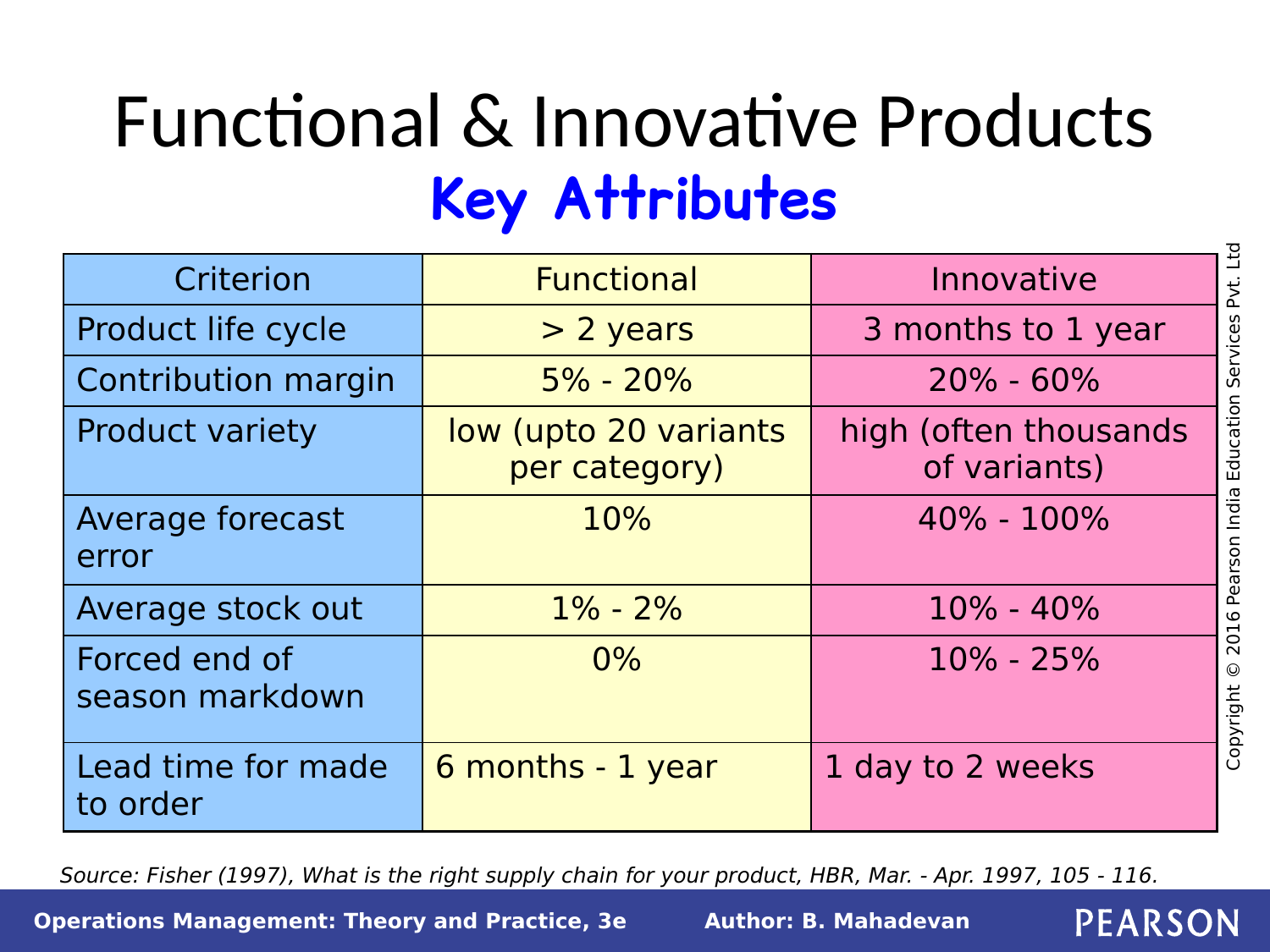

# Functional & Innovative Products Key Attributes
| Criterion | Functional | Innovative |
| --- | --- | --- |
| Product life cycle | > 2 years | 3 months to 1 year |
| Contribution margin | 5% - 20% | 20% - 60% |
| Product variety | low (upto 20 variants per category) | high (often thousands of variants) |
| Average forecast error | 10% | 40% - 100% |
| Average stock out | 1% - 2% | 10% - 40% |
| Forced end of season markdown | 0% | 10% - 25% |
| Lead time for made to order | 6 months - 1 year | 1 day to 2 weeks |
Source: Fisher (1997), What is the right supply chain for your product, HBR, Mar. - Apr. 1997, 105 - 116.